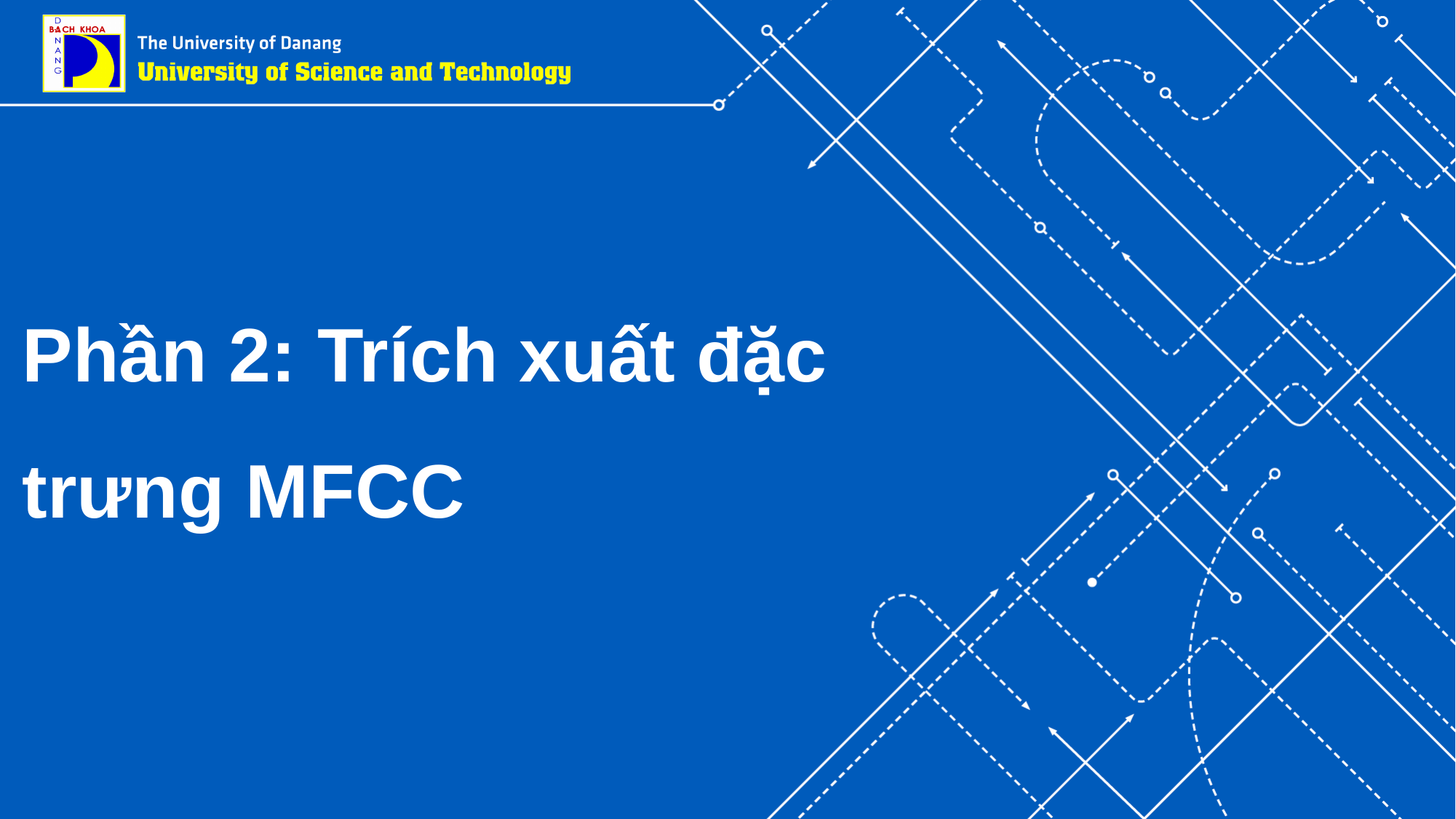

# Phần 2: Trích xuất đặc trưng MFCC